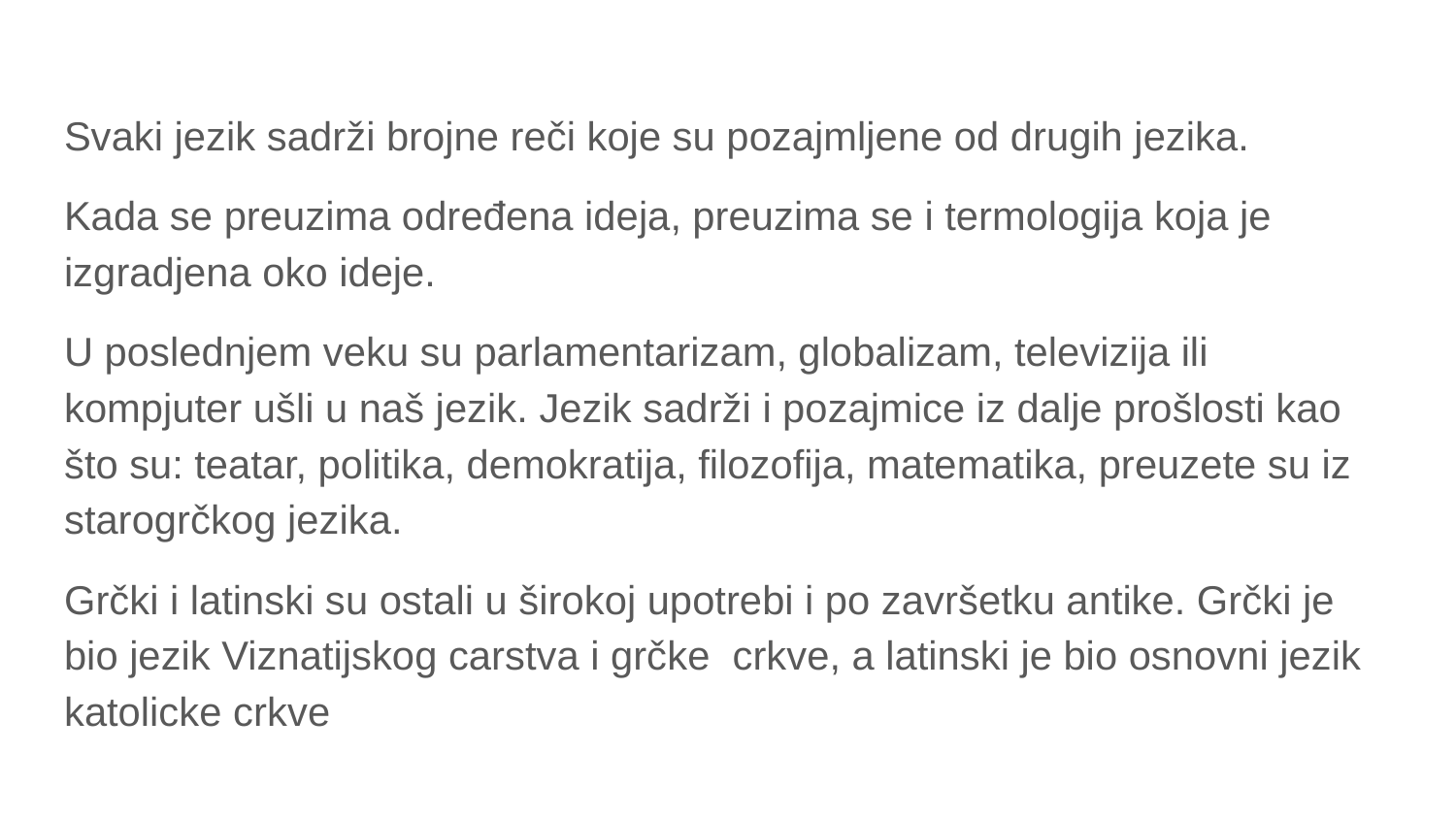

#
Svaki jezik sadrži brojne reči koje su pozajmljene od drugih jezika.
Kada se preuzima određena ideja, preuzima se i termologija koja je izgradjena oko ideje.
U poslednjem veku su parlamentarizam, globalizam, televizija ili kompjuter ušli u naš jezik. Jezik sadrži i pozajmice iz dalje prošlosti kao što su: teatar, politika, demokratija, filozofija, matematika, preuzete su iz starogrčkog jezika.
Grčki i latinski su ostali u širokoj upotrebi i po završetku antike. Grčki je bio jezik Viznatijskog carstva i grčke  crkve, a latinski je bio osnovni jezik katolicke crkve